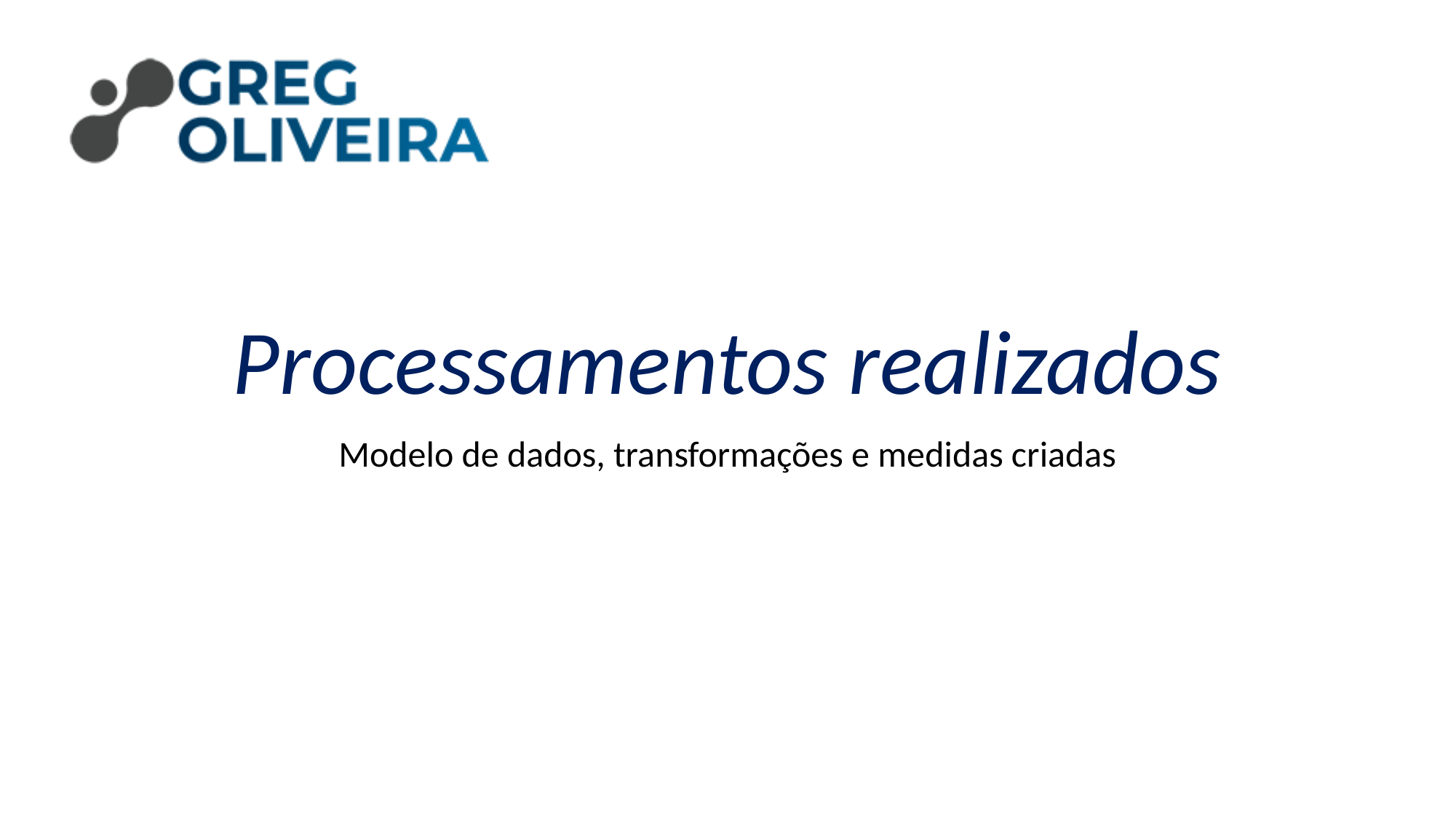

# Processamentos realizados
Modelo de dados, transformações e medidas criadas